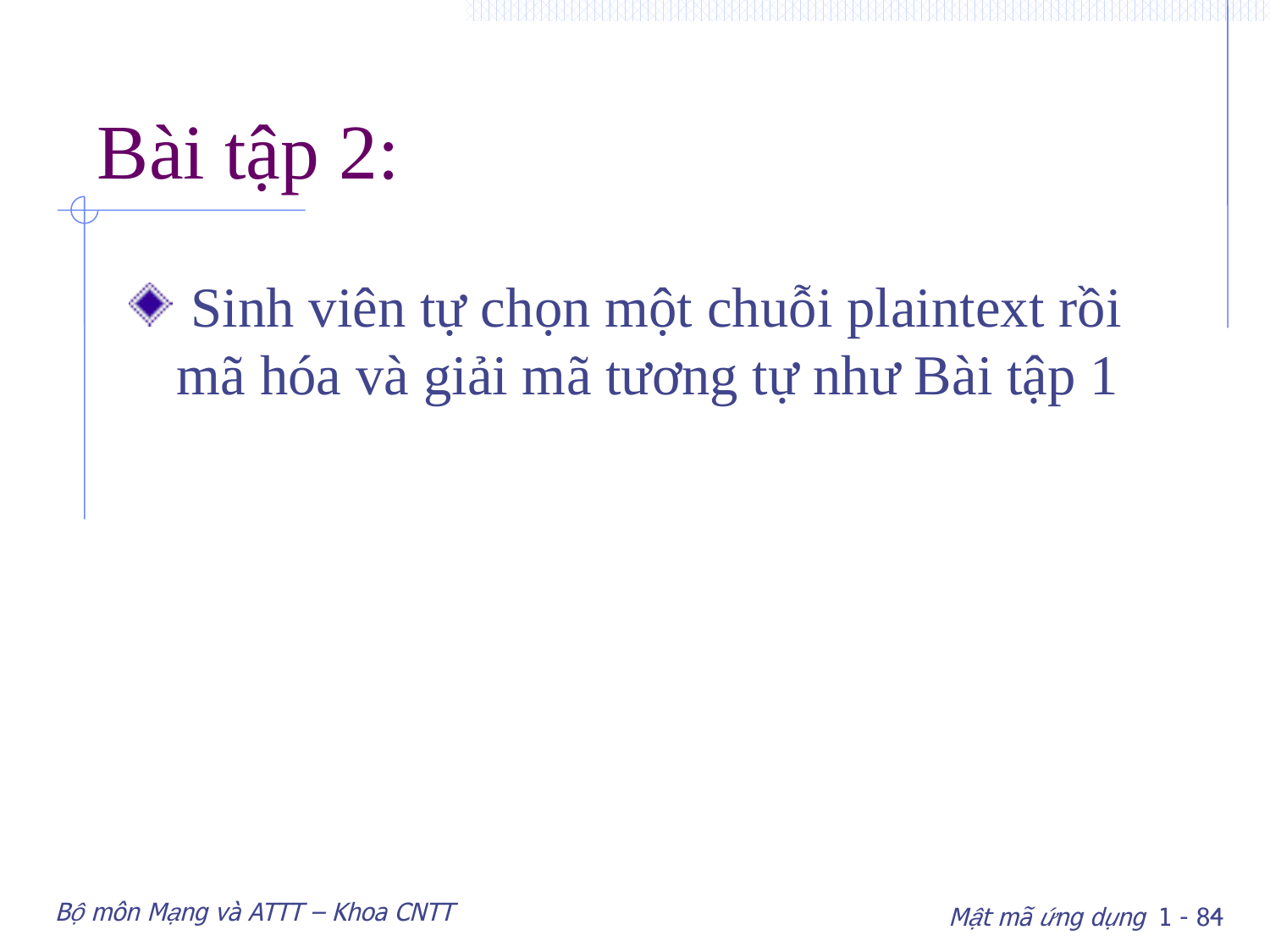

# Bài tập 2:
 Sinh viên tự chọn một chuỗi plaintext rồi mã hóa và giải mã tương tự như Bài tập 1
Bộ môn Mạng và ATTT – Khoa CNTT